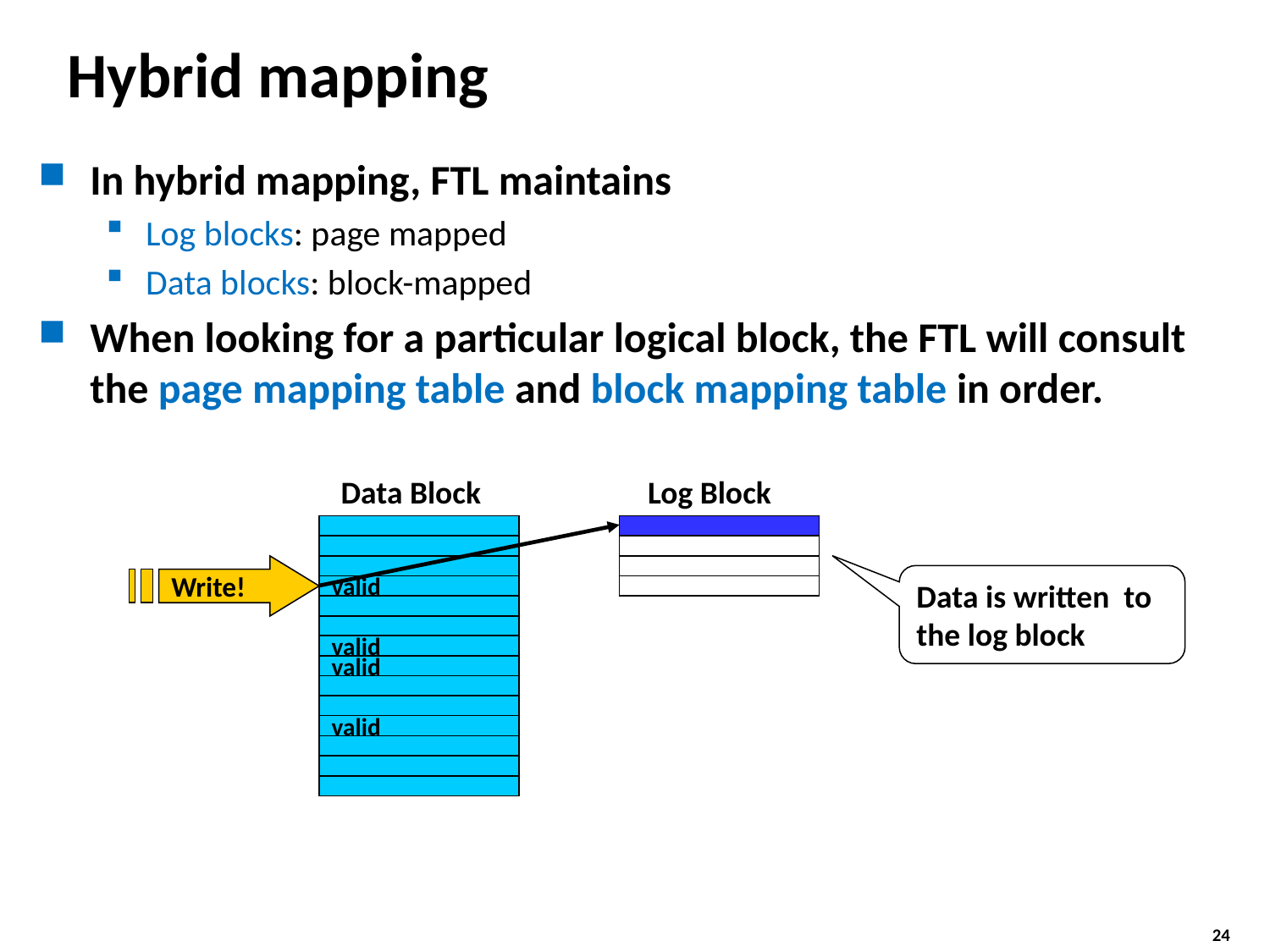

# Hybrid mapping
In hybrid mapping, FTL maintains
Log blocks: page mapped
Data blocks: block-mapped
When looking for a particular logical block, the FTL will consult the page mapping table and block mapping table in order.
Data Block
Log Block

Write!

Data is written  to
the log block
valid

valid
valid

valid